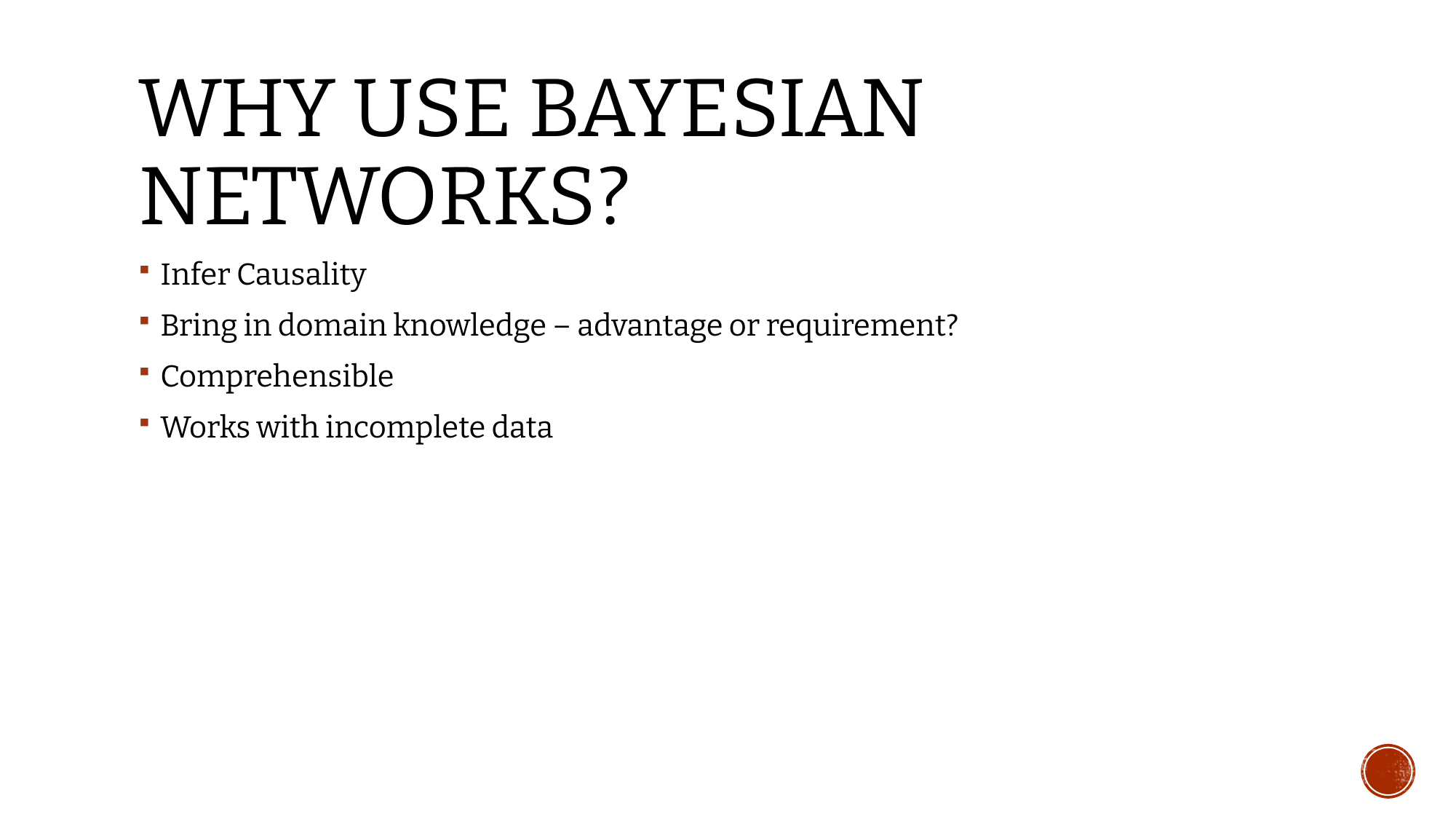

# Why use Bayesian networks?
Infer Causality
Bring in domain knowledge – advantage or requirement?
Comprehensible
Works with incomplete data